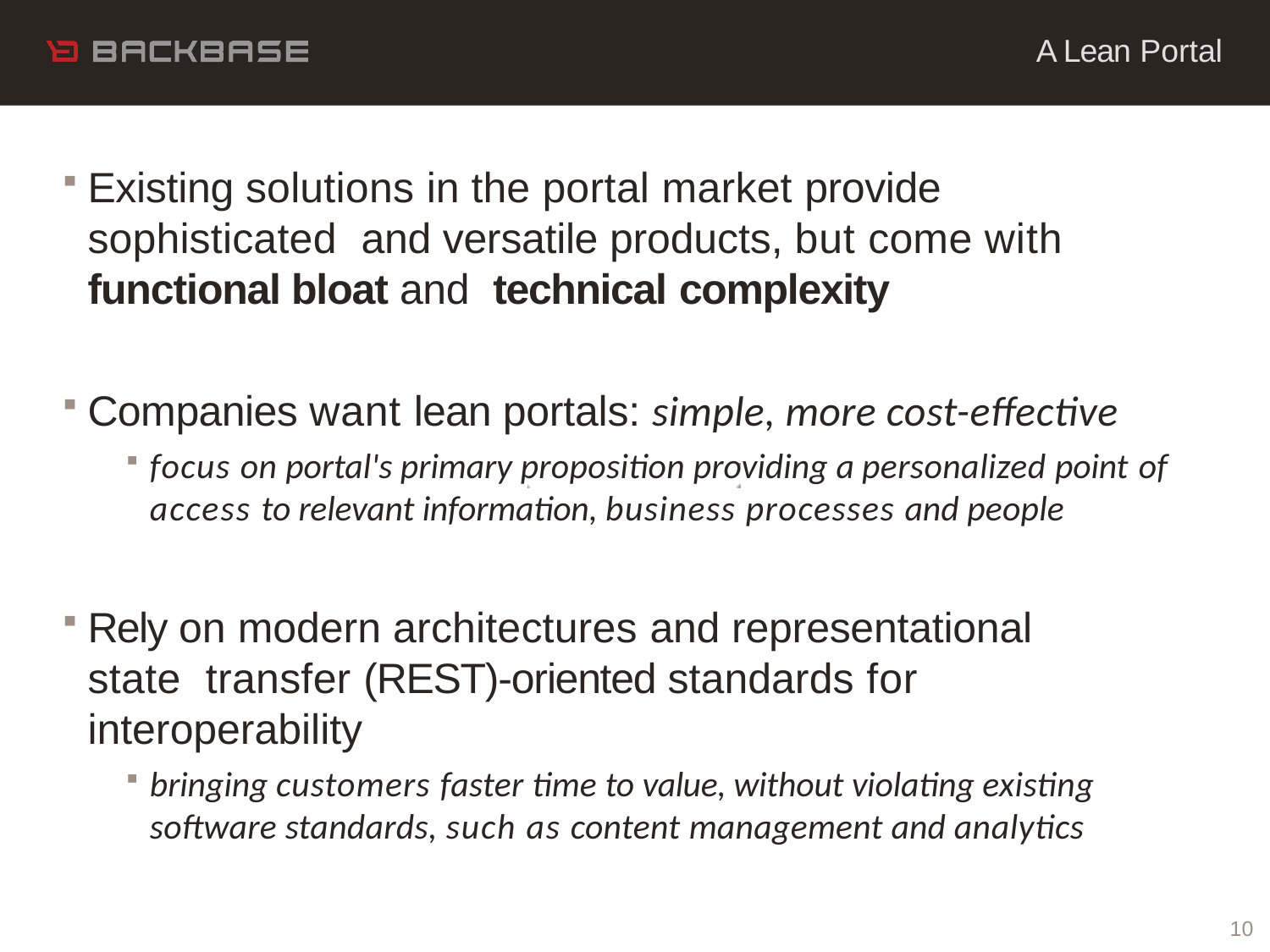

A Lean Portal

# Existing solutions in the portal market provide sophisticated  and versatile products, but come with functional bloat and  technical complexity
Companies want lean portals: simple, more cost-effective
focus on portal's primary proposition providing a personalized point of
access to relevant information, business processes and people

Rely on modern architectures and representational state  transfer (REST)-oriented standards for interoperability
bringing customers faster time to value, without violating existing  software standards, such as content management and analytics
10